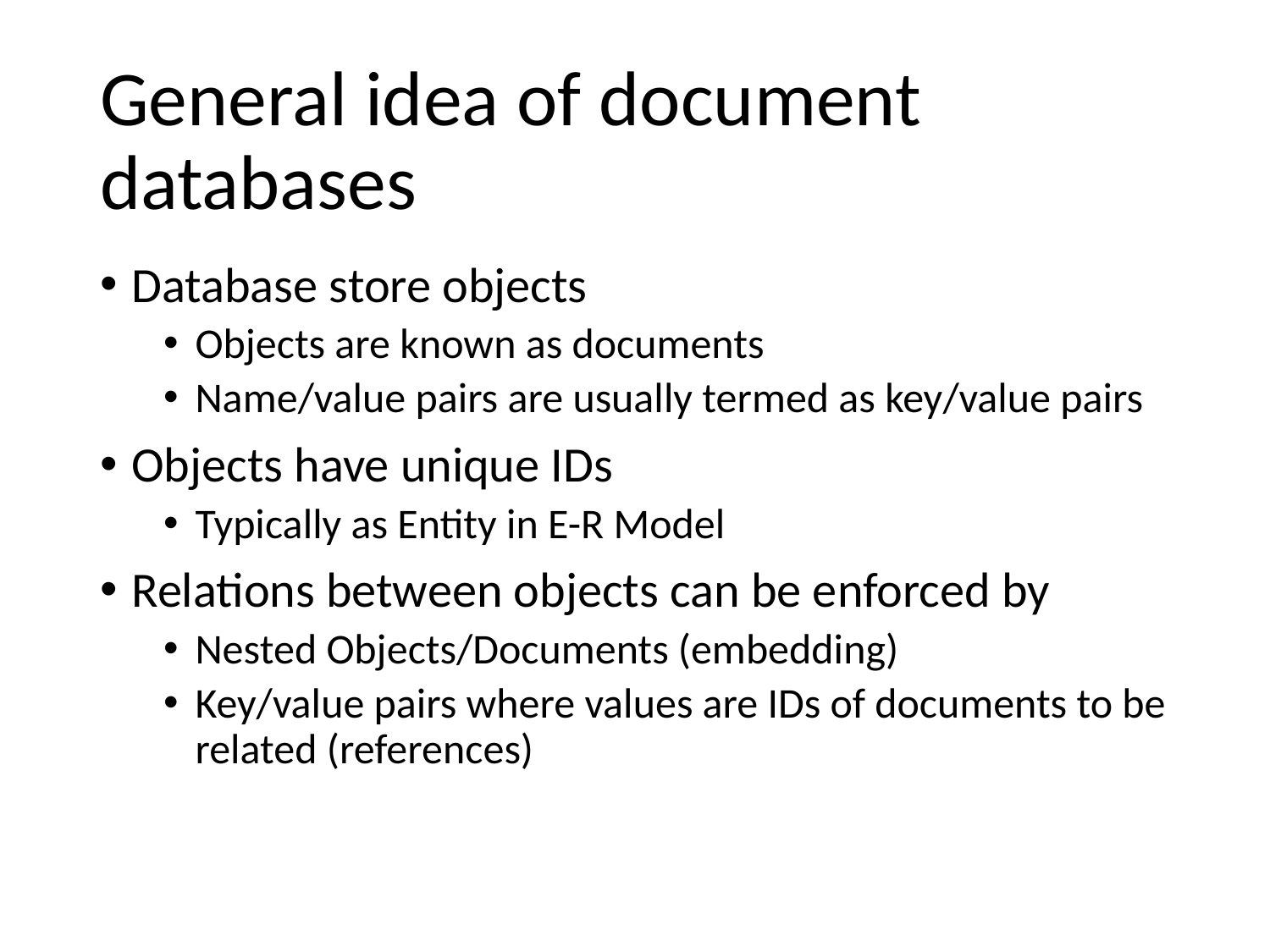

# General idea of document databases
Database store objects
Objects are known as documents
Name/value pairs are usually termed as key/value pairs
Objects have unique IDs
Typically as Entity in E-R Model
Relations between objects can be enforced by
Nested Objects/Documents (embedding)
Key/value pairs where values are IDs of documents to be related (references)